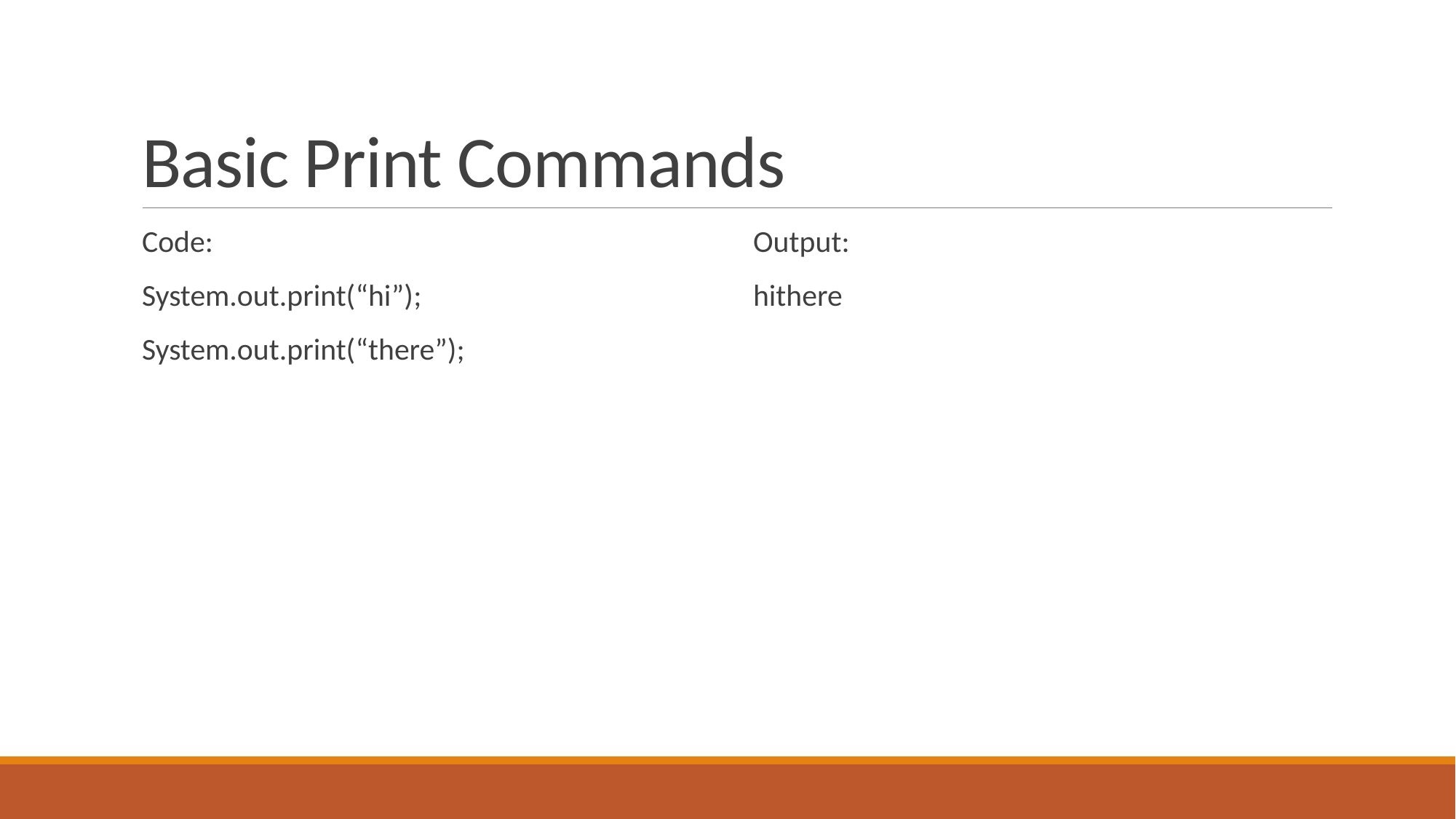

# Basic Print Commands
Code:
System.out.print(“hi”);
System.out.print(“there”);

Output:
hithere